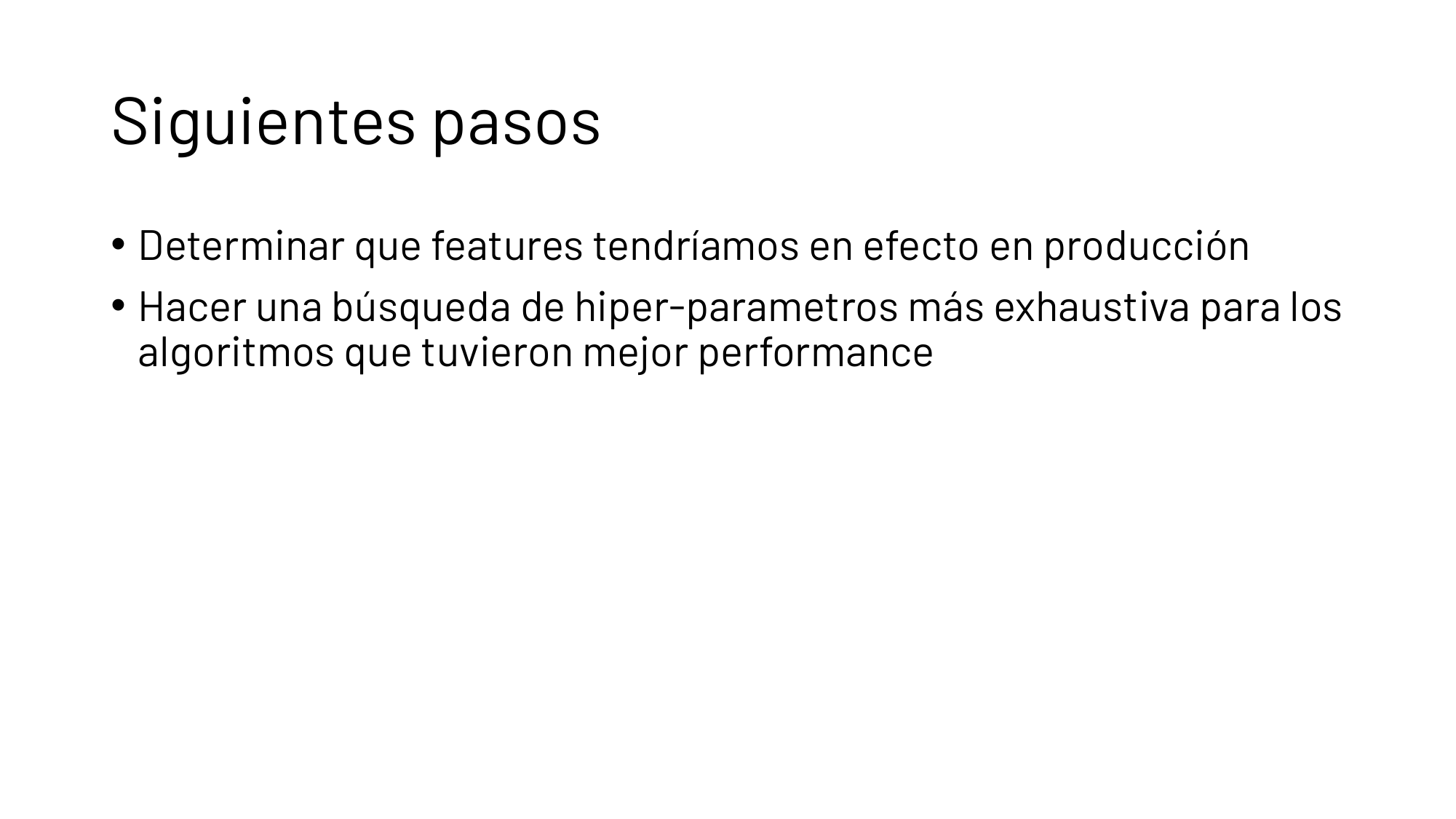

# Siguientes pasos
Determinar que features tendríamos en efecto en producción
Hacer una búsqueda de hiper-parametros más exhaustiva para los algoritmos que tuvieron mejor performance